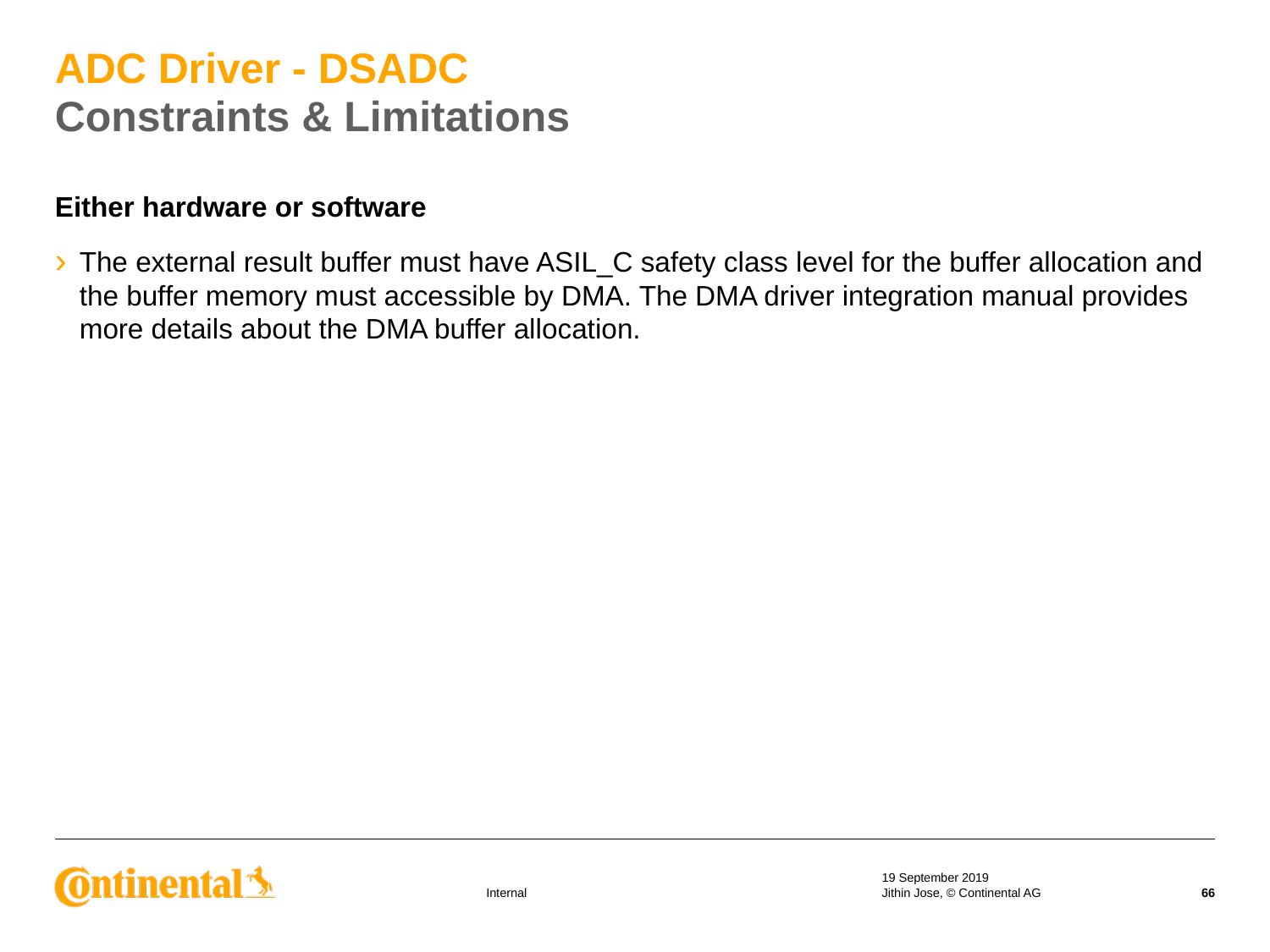

# ADC Driver - DSADC Constraints & Limitations
Either hardware or software
The external result buffer must have ASIL_C safety class level for the buffer allocation and the buffer memory must accessible by DMA. The DMA driver integration manual provides more details about the DMA buffer allocation.

19 September 2019
Jithin Jose, © Continental AG
66